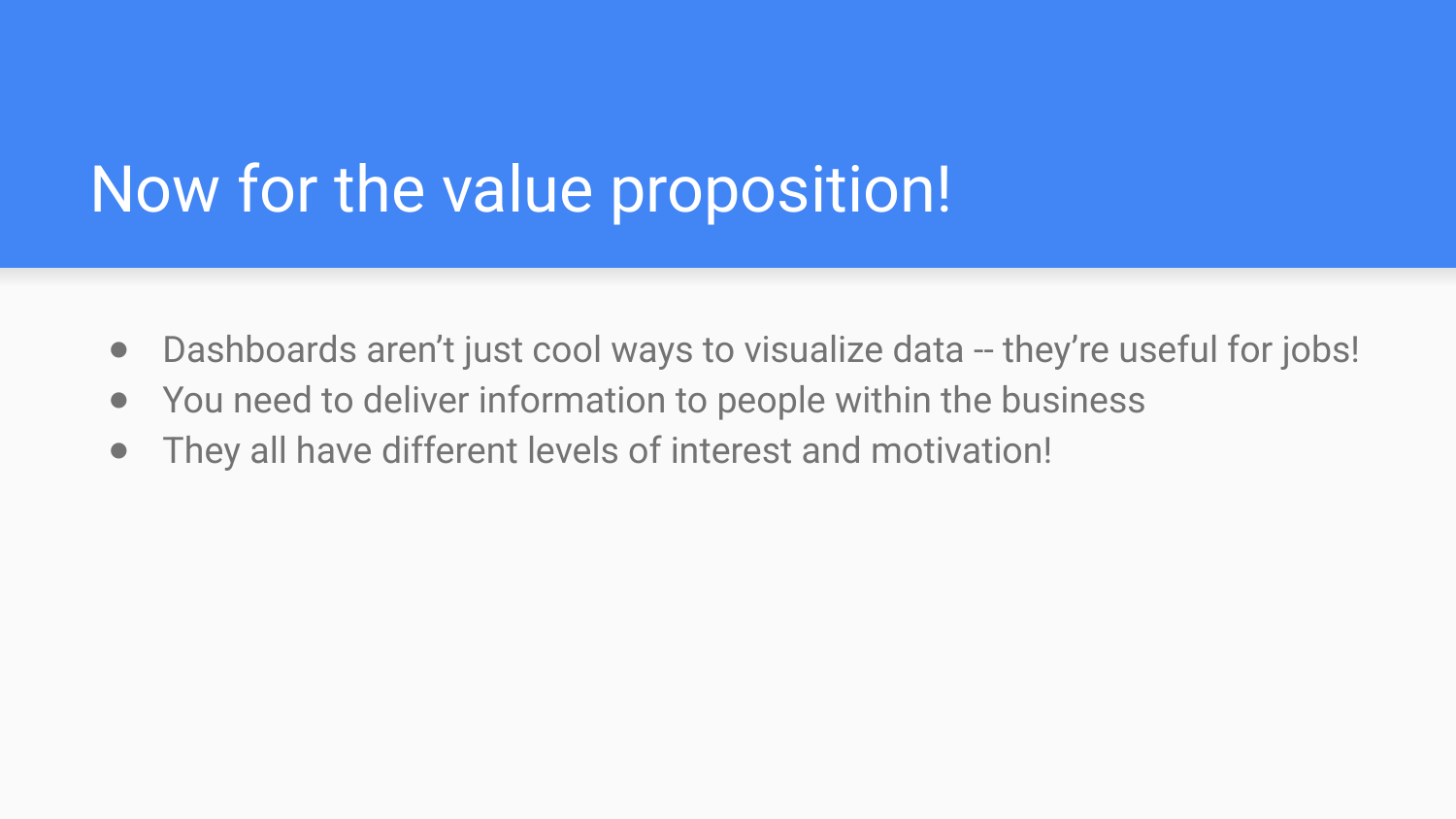

# Now for the value proposition!
Dashboards aren’t just cool ways to visualize data -- they’re useful for jobs!
You need to deliver information to people within the business
They all have different levels of interest and motivation!